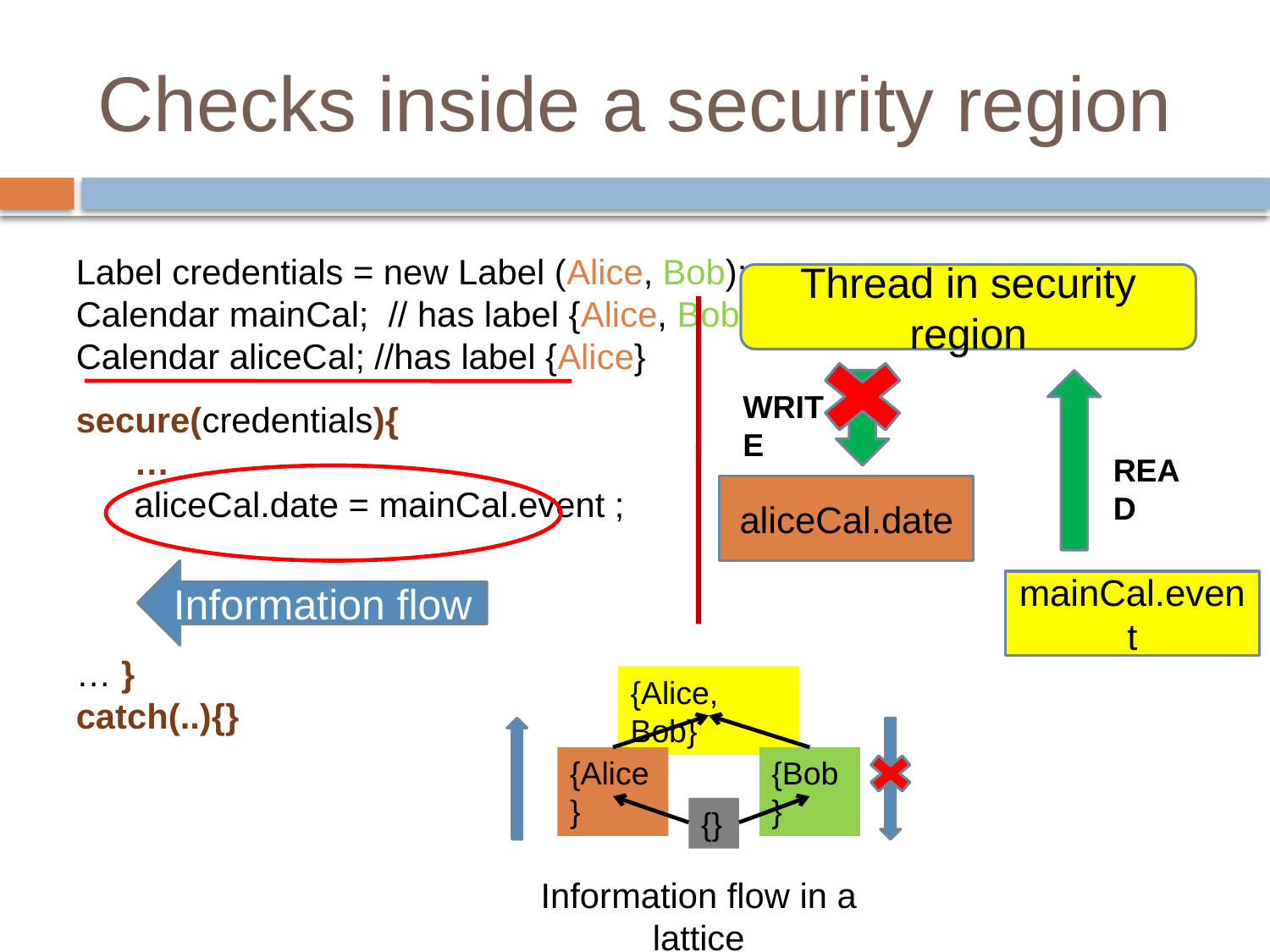

# Checks inside a security region
Label credentials = new Label (Alice, Bob);
Calendar mainCal;  // has label {Alice, Bob}
Calendar aliceCal; //has label {Alice}

secure(credentials){
      …
      aliceCal.date = mainCal.event ;

… }
catch(..){}

Thread in security region

WRITE
READ

aliceCal.date
Information flow
mainCal.event
{Alice, Bob}
{Alice}
{Bob}
{}

Information flow in a lattice